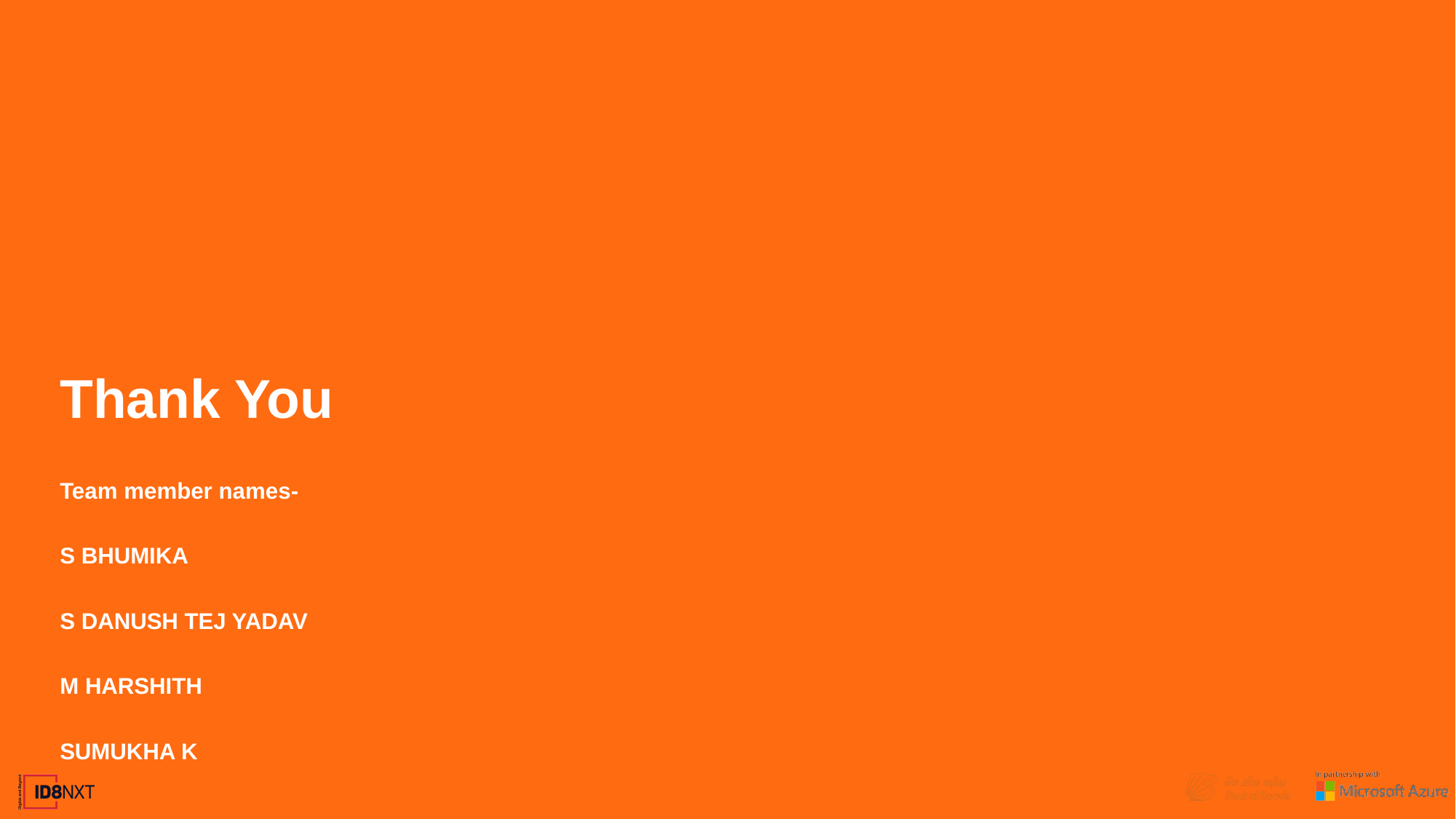

Thank You
Team member names-
S BHUMIKA
S DANUSH TEJ YADAV
M HARSHITH
SUMUKHA K